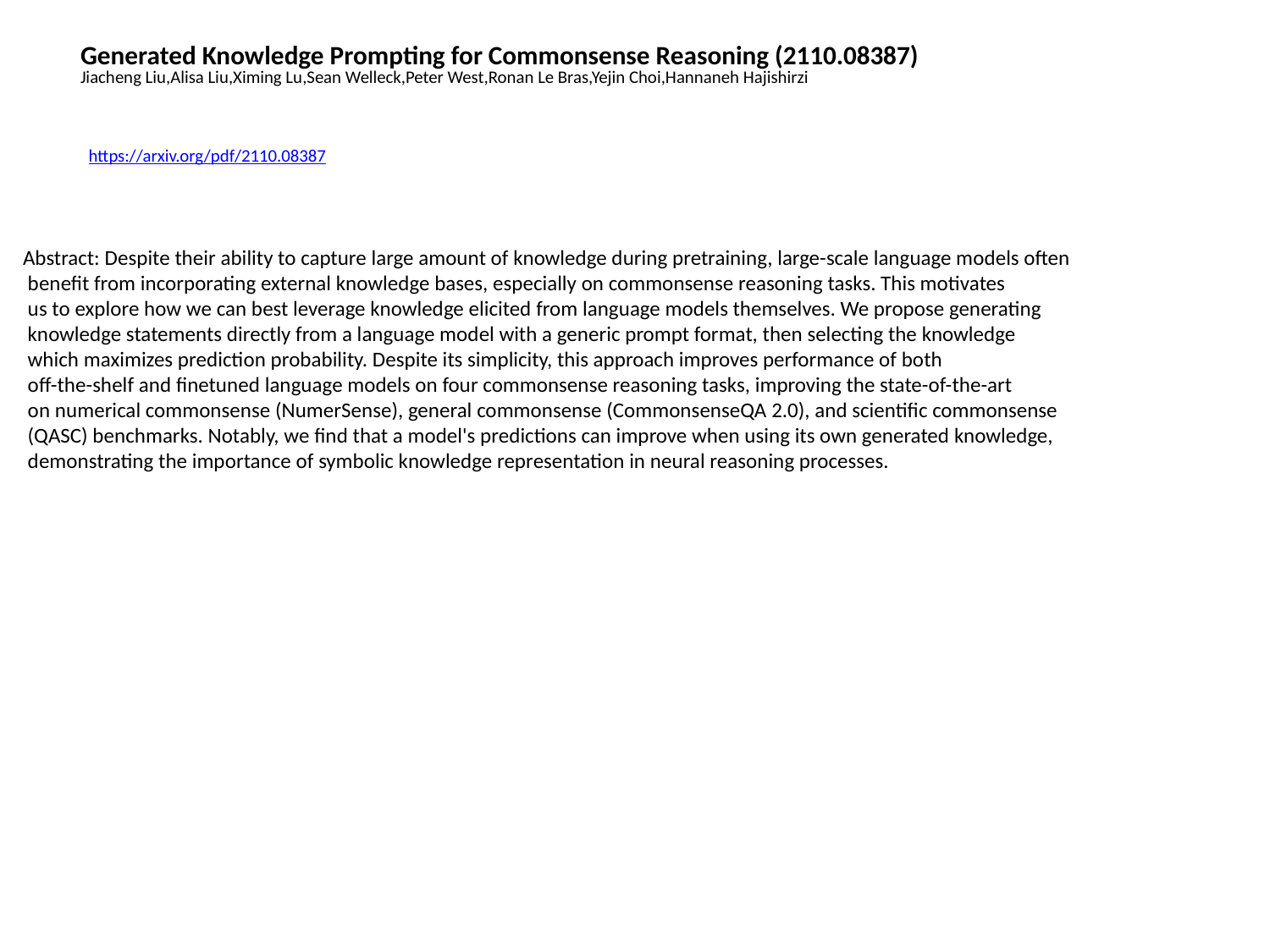

Generated Knowledge Prompting for Commonsense Reasoning (2110.08387)
Jiacheng Liu,Alisa Liu,Ximing Lu,Sean Welleck,Peter West,Ronan Le Bras,Yejin Choi,Hannaneh Hajishirzi

https://arxiv.org/pdf/2110.08387

Abstract: Despite their ability to capture large amount of knowledge during pretraining, large-scale language models often
 benefit from incorporating external knowledge bases, especially on commonsense reasoning tasks. This motivates
 us to explore how we can best leverage knowledge elicited from language models themselves. We propose generating
 knowledge statements directly from a language model with a generic prompt format, then selecting the knowledge
 which maximizes prediction probability. Despite its simplicity, this approach improves performance of both
 off-the-shelf and finetuned language models on four commonsense reasoning tasks, improving the state-of-the-art
 on numerical commonsense (NumerSense), general commonsense (CommonsenseQA 2.0), and scientific commonsense
 (QASC) benchmarks. Notably, we find that a model's predictions can improve when using its own generated knowledge,
 demonstrating the importance of symbolic knowledge representation in neural reasoning processes.